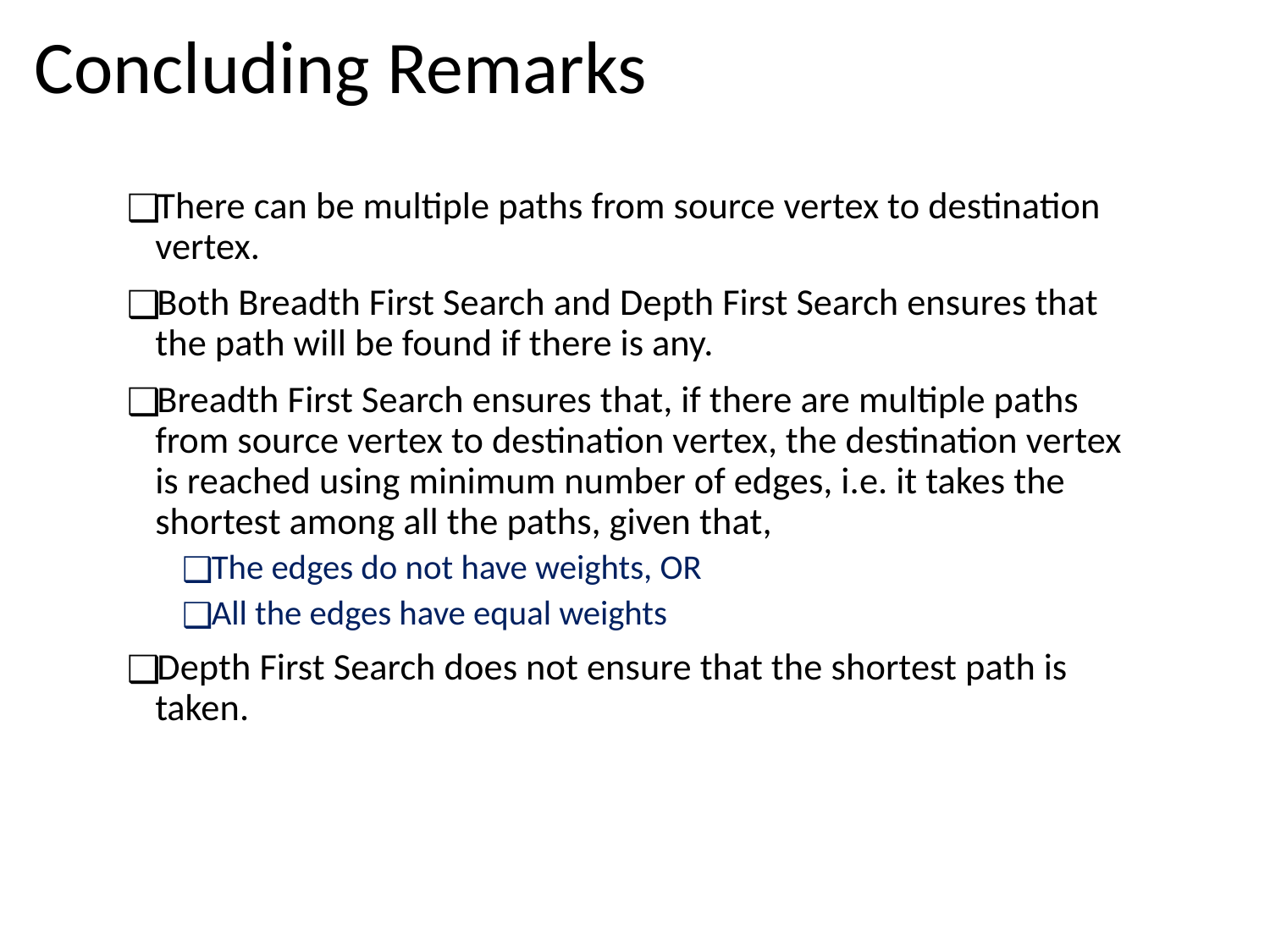

# Concluding Remarks
There can be multiple paths from source vertex to destination vertex.
Both Breadth First Search and Depth First Search ensures that the path will be found if there is any.
Breadth First Search ensures that, if there are multiple paths from source vertex to destination vertex, the destination vertex is reached using minimum number of edges, i.e. it takes the shortest among all the paths, given that,
The edges do not have weights, OR
All the edges have equal weights
Depth First Search does not ensure that the shortest path is taken.